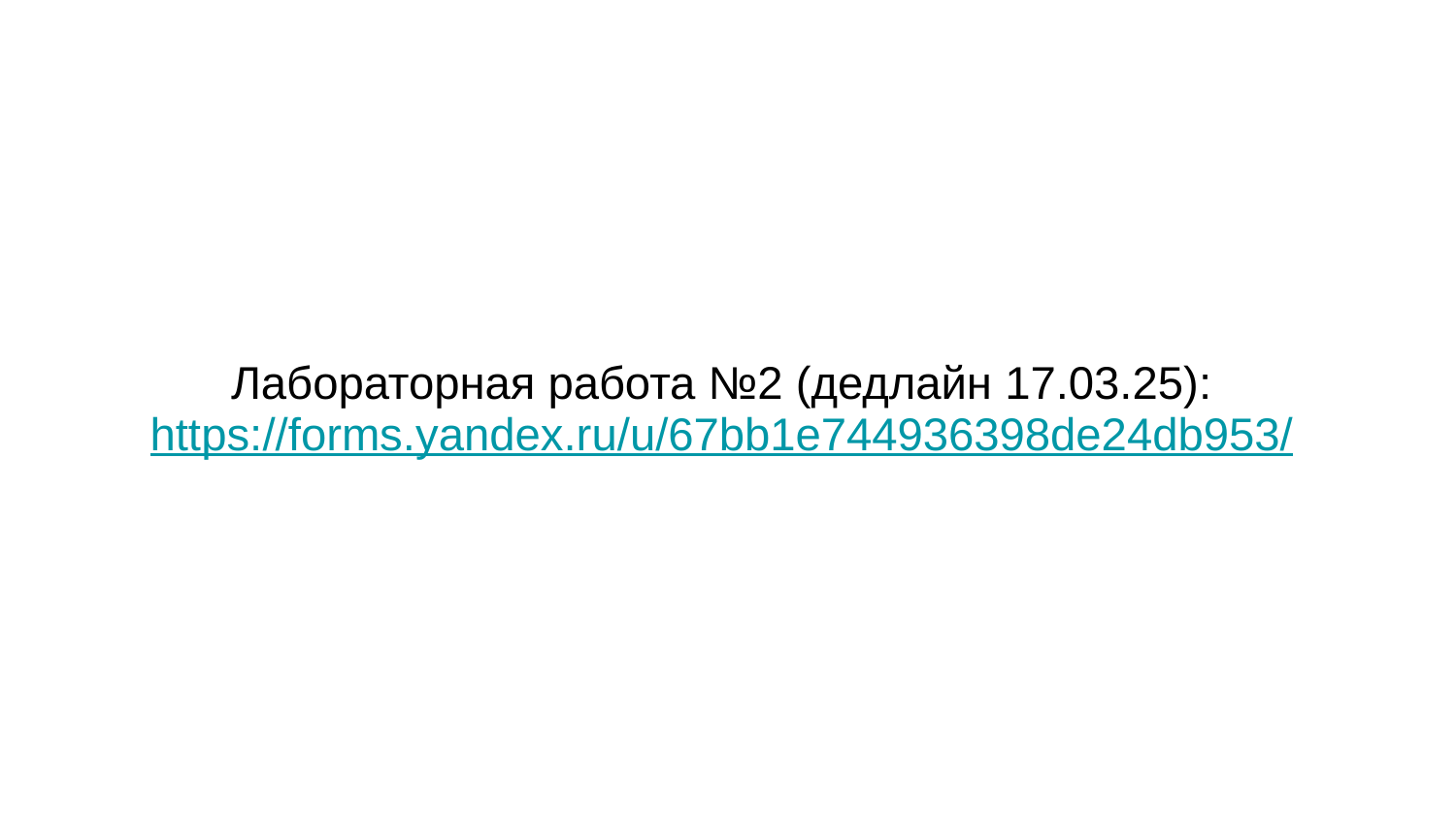

# Лабораторная работа №2 (дедлайн 17.03.25): https://forms.yandex.ru/u/67bb1e744936398de24db953/